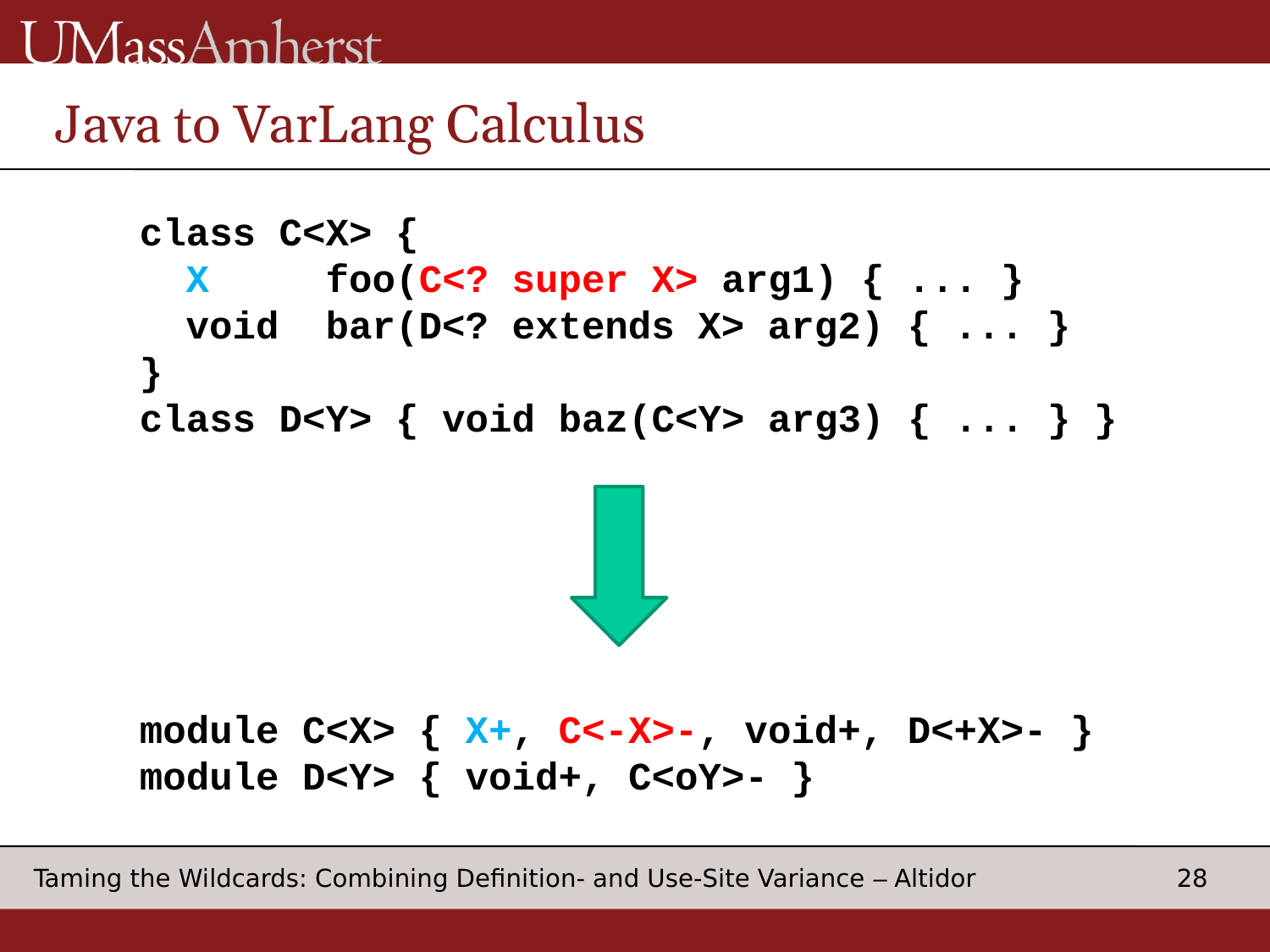

# Java to VarLang Calculus
class C<X> {
  X     foo(C<? super X> arg1) { ... }
  void  bar(D<? extends X> arg2) { ... }
}
class D<Y> { void baz(C<Y> arg3) { ... } }

module C<X> { X+, C<-X>-, void+, D<+X>- }
module D<Y> { void+, C<oY>- }